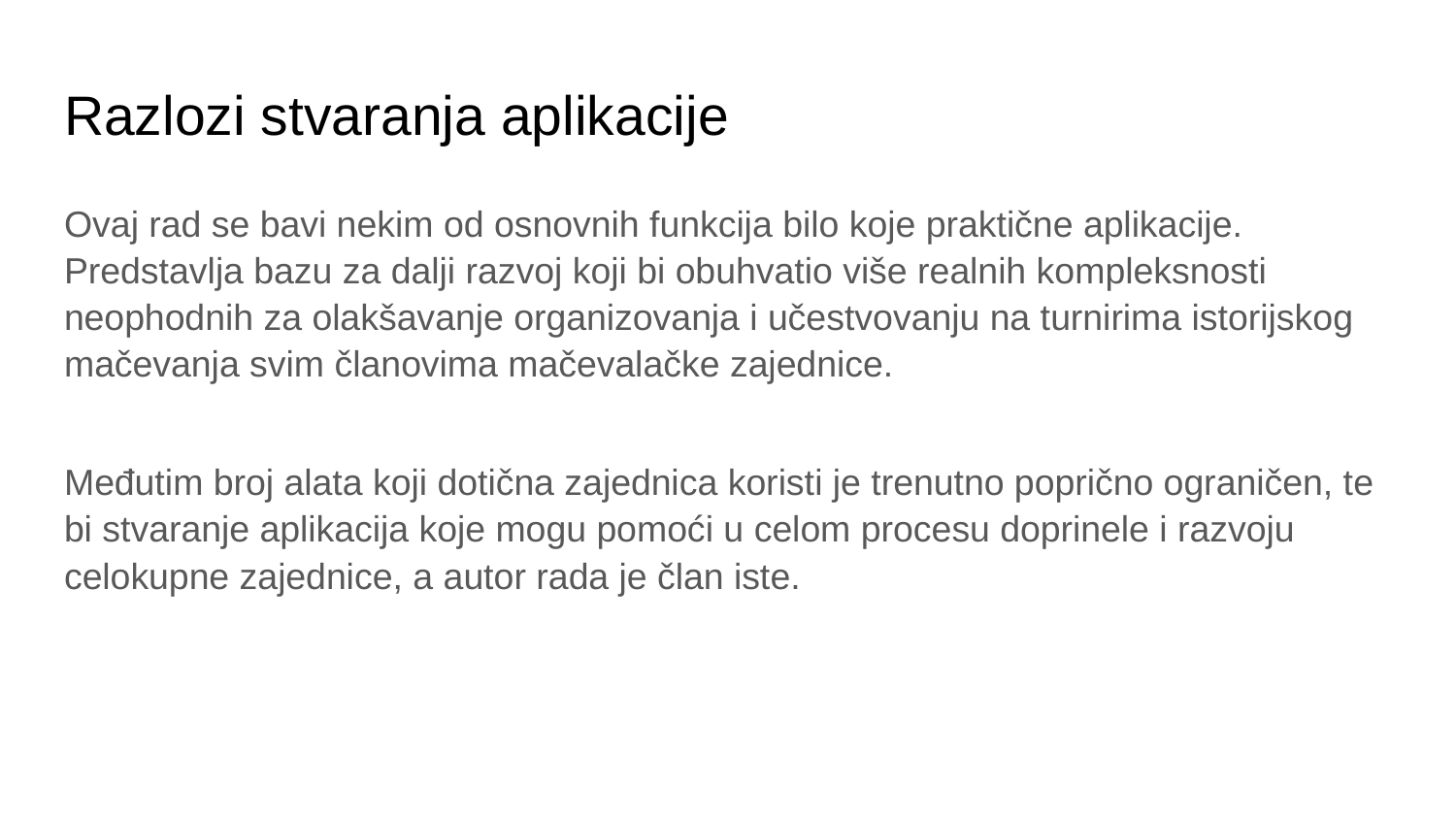

# Razlozi stvaranja aplikacije
Ovaj rad se bavi nekim od osnovnih funkcija bilo koje praktične aplikacije. Predstavlja bazu za dalji razvoj koji bi obuhvatio više realnih kompleksnosti neophodnih za olakšavanje organizovanja i učestvovanju na turnirima istorijskog mačevanja svim članovima mačevalačke zajednice.
Međutim broj alata koji dotična zajednica koristi je trenutno poprično ograničen, te bi stvaranje aplikacija koje mogu pomoći u celom procesu doprinele i razvoju celokupne zajednice, a autor rada je član iste.